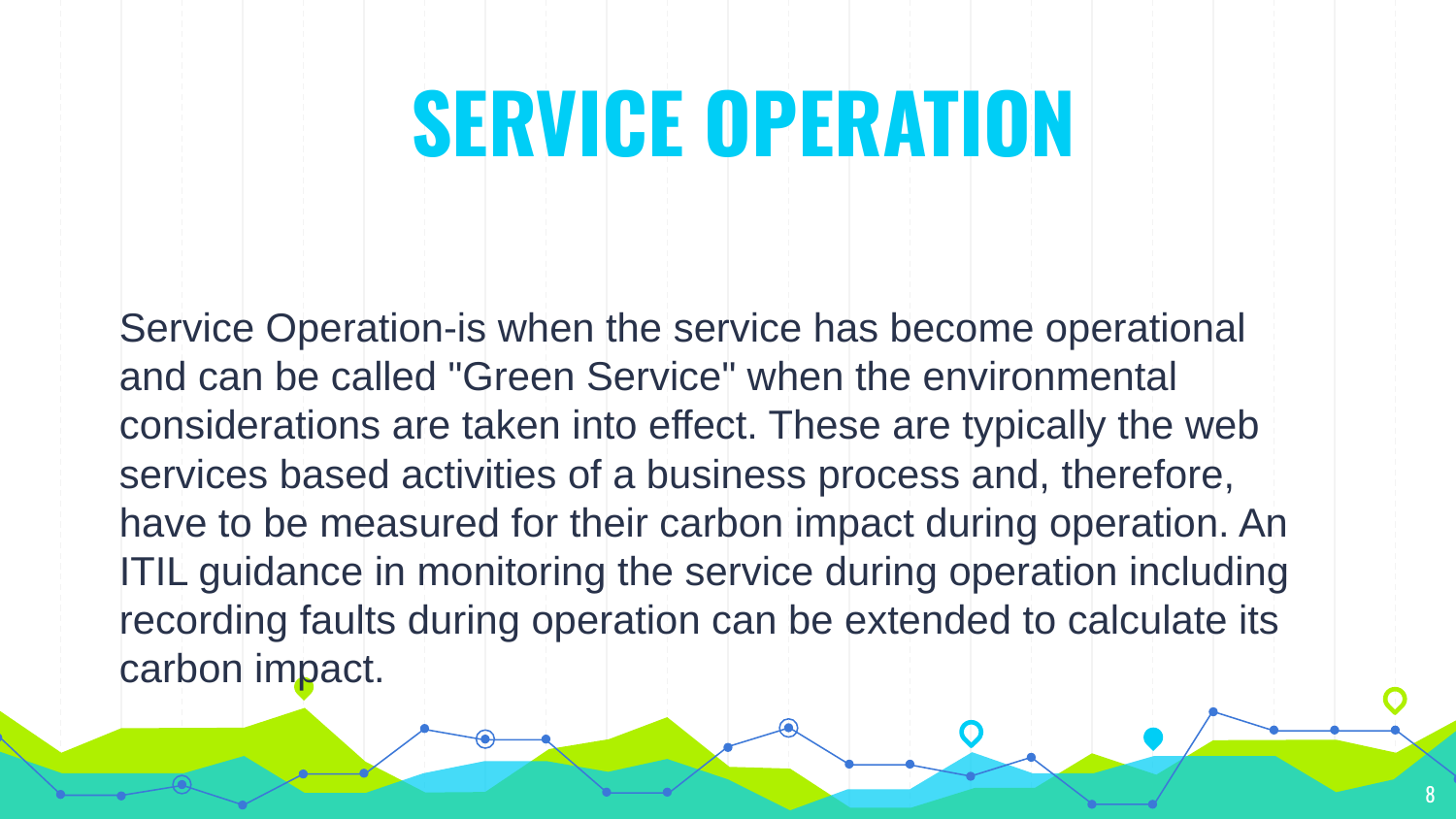

SERVICE OPERATION
Service Operation-is when the service has become operational and can be called "Green Service" when the environmental considerations are taken into effect. These are typically the web services based activities of a business process and, therefore, have to be measured for their carbon impact during operation. An  ITIL guidance in monitoring the service during operation including recording faults during operation can be extended to calculate its carbon impact.
8